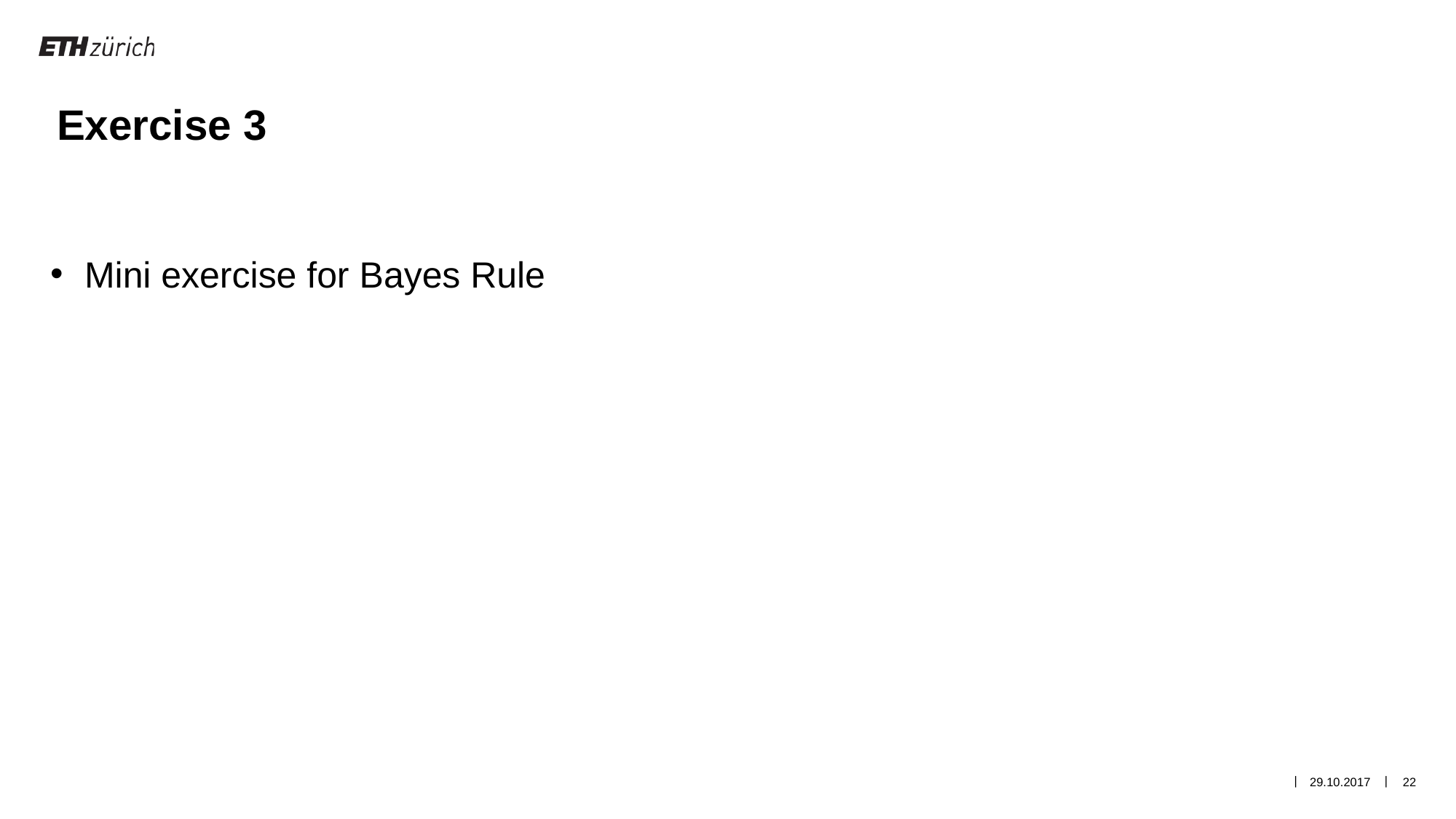

Exercise 3
Mini exercise for Bayes Rule
29.10.2017
22